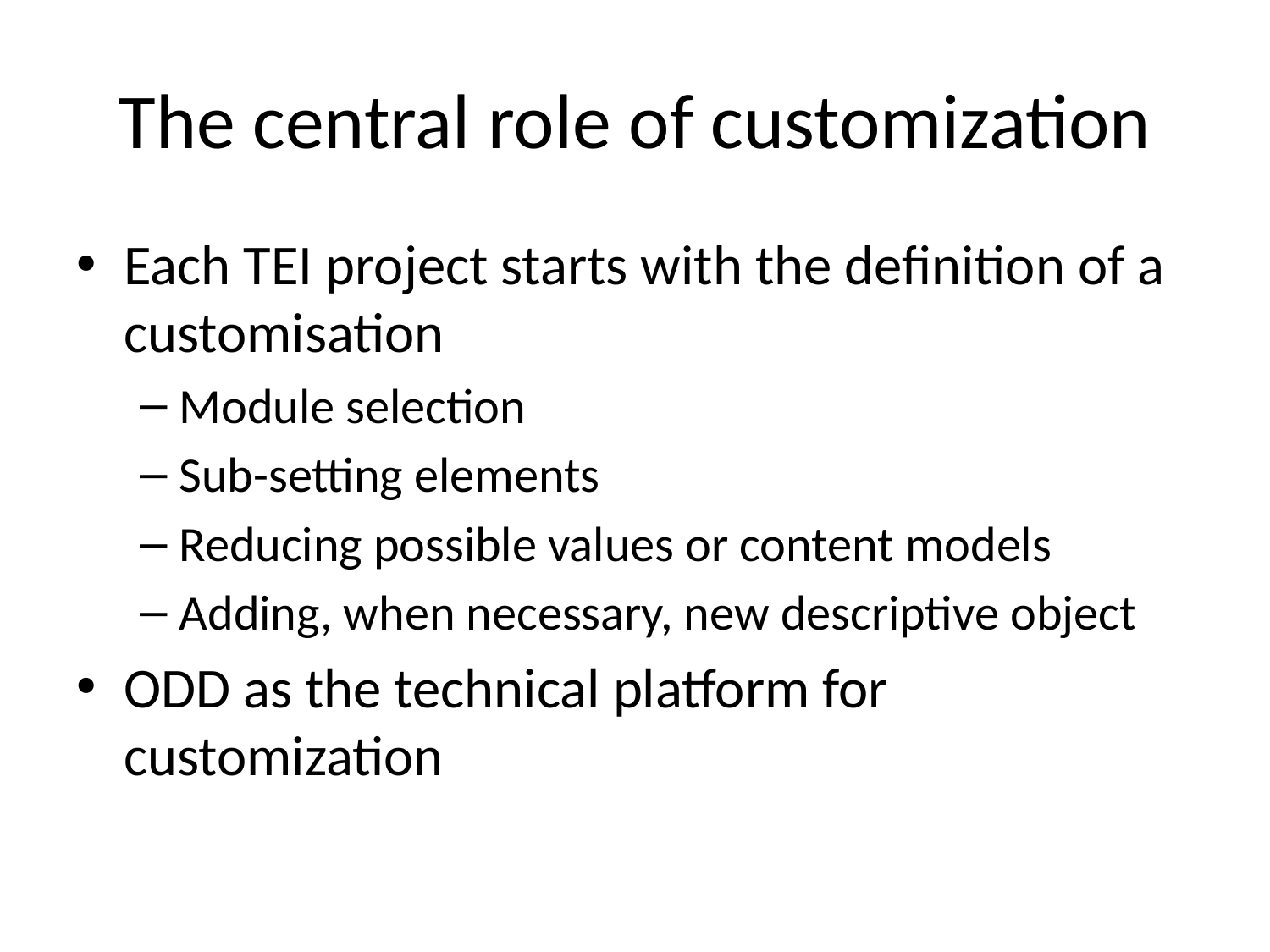

# The central role of customization
Each TEI project starts with the definition of a customisation
Module selection
Sub-setting elements
Reducing possible values or content models
Adding, when necessary, new descriptive object
ODD as the technical platform for customization